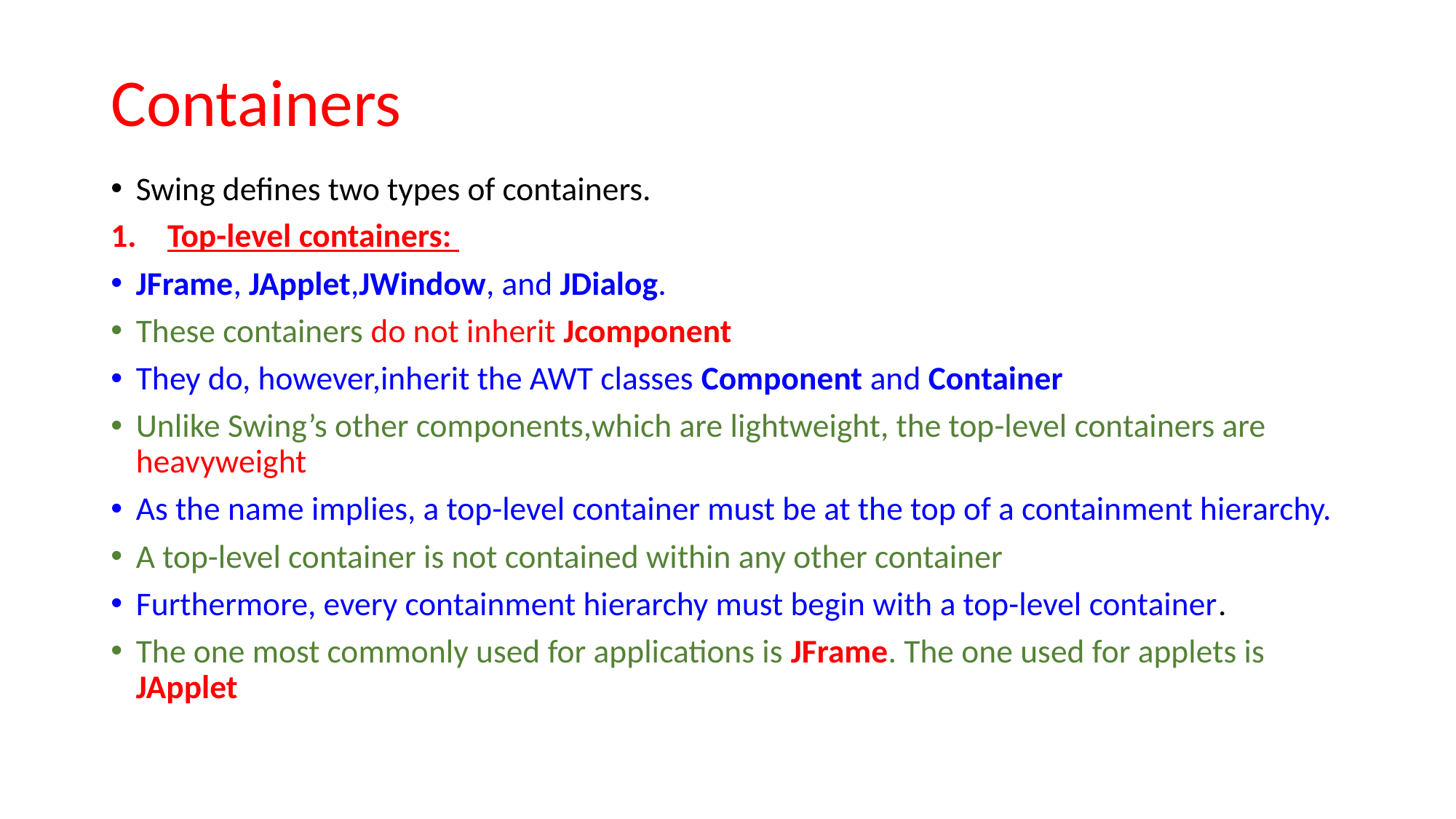

# Containers
Swing defines two types of containers.
Top-level containers:
JFrame, JApplet,JWindow, and JDialog.
These containers do not inherit Jcomponent
They do, however,inherit the AWT classes Component and Container
Unlike Swing’s other components,which are lightweight, the top-level containers are heavyweight
As the name implies, a top-level container must be at the top of a containment hierarchy.
A top-level container is not contained within any other container
Furthermore, every containment hierarchy must begin with a top-level container.
The one most commonly used for applications is JFrame. The one used for applets is JApplet